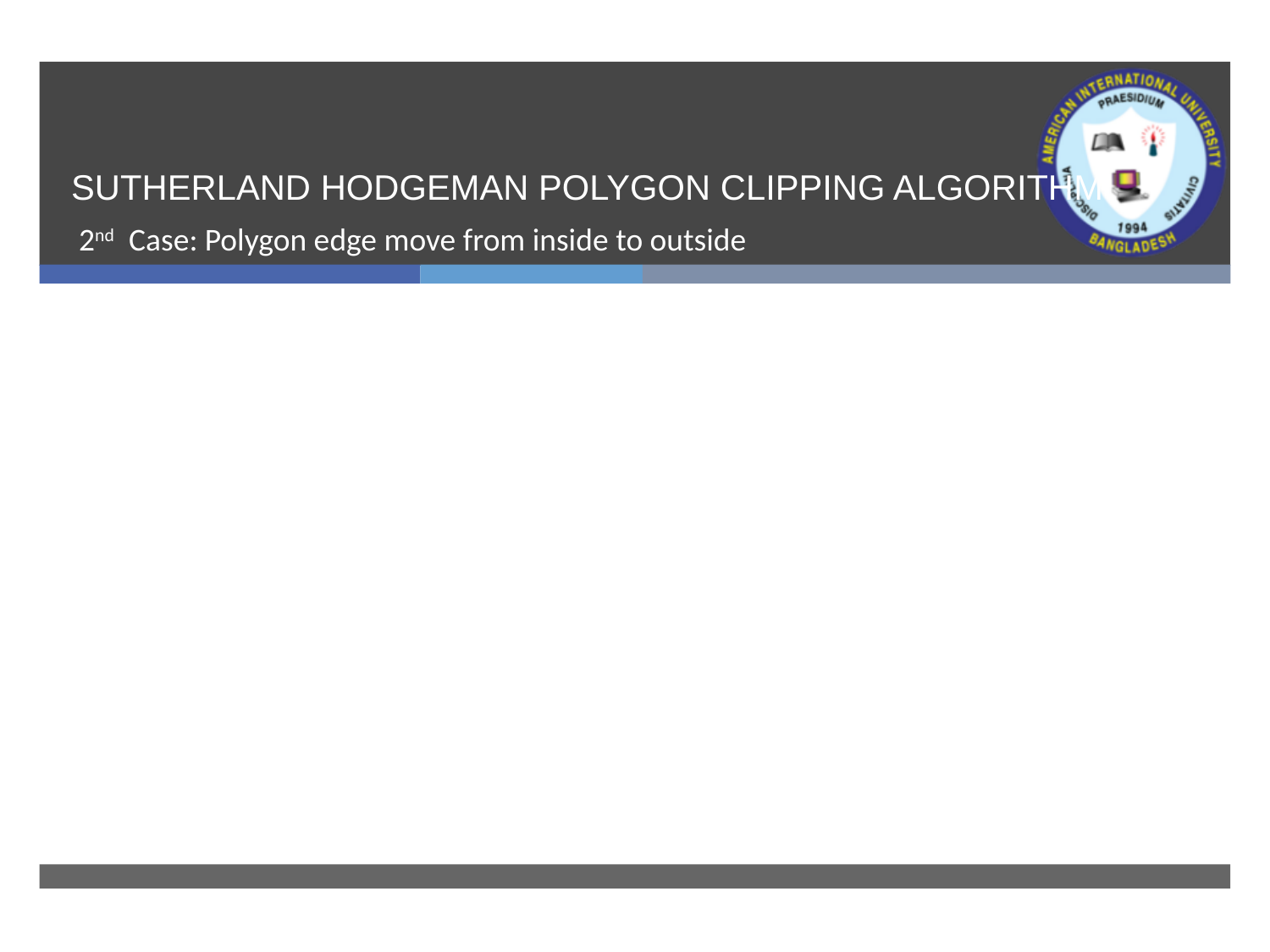

# SUTHERLAND HODGEMAN POLYGON CLIPPING ALGORITHM
2nd  Case: Polygon edge move from inside to outside